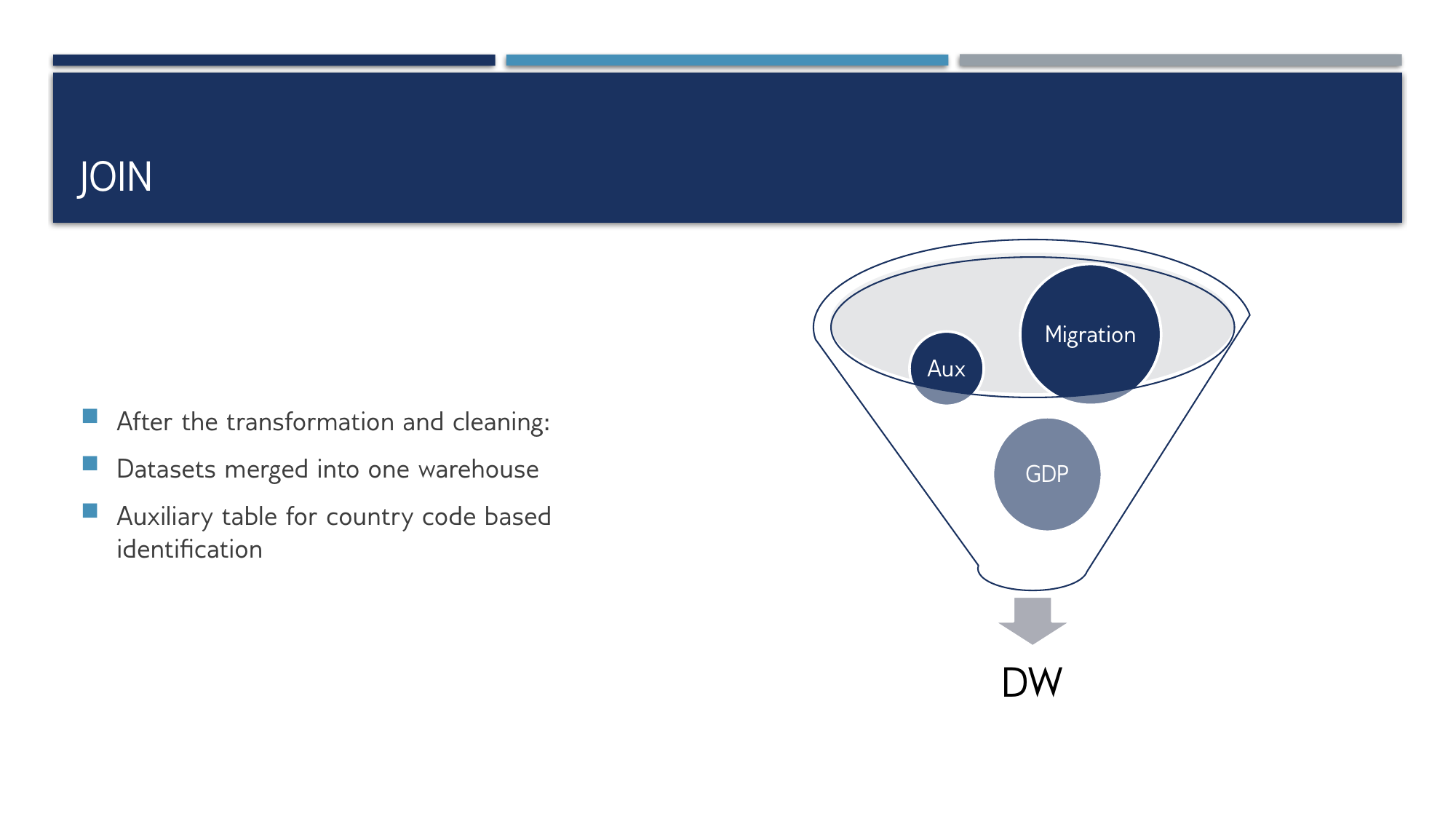

# Join
DW
GDP
Aux
Migration
After the transformation and cleaning:
Datasets merged into one warehouse
Auxiliary table for country code based identification